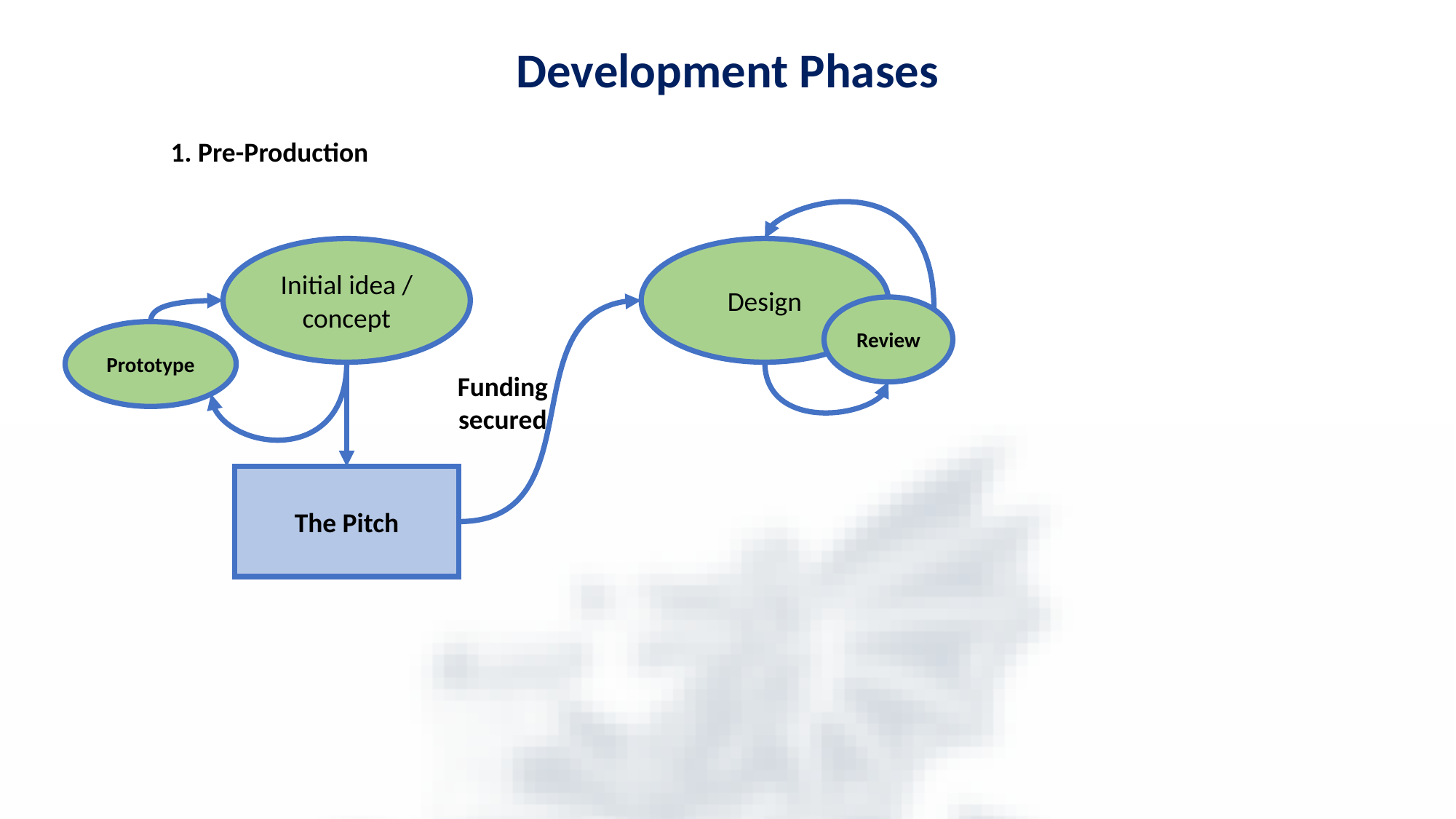

Development Phases
1. Pre-Production
Initial idea / concept
Design
Review
Prototype
Funding secured
The Pitch